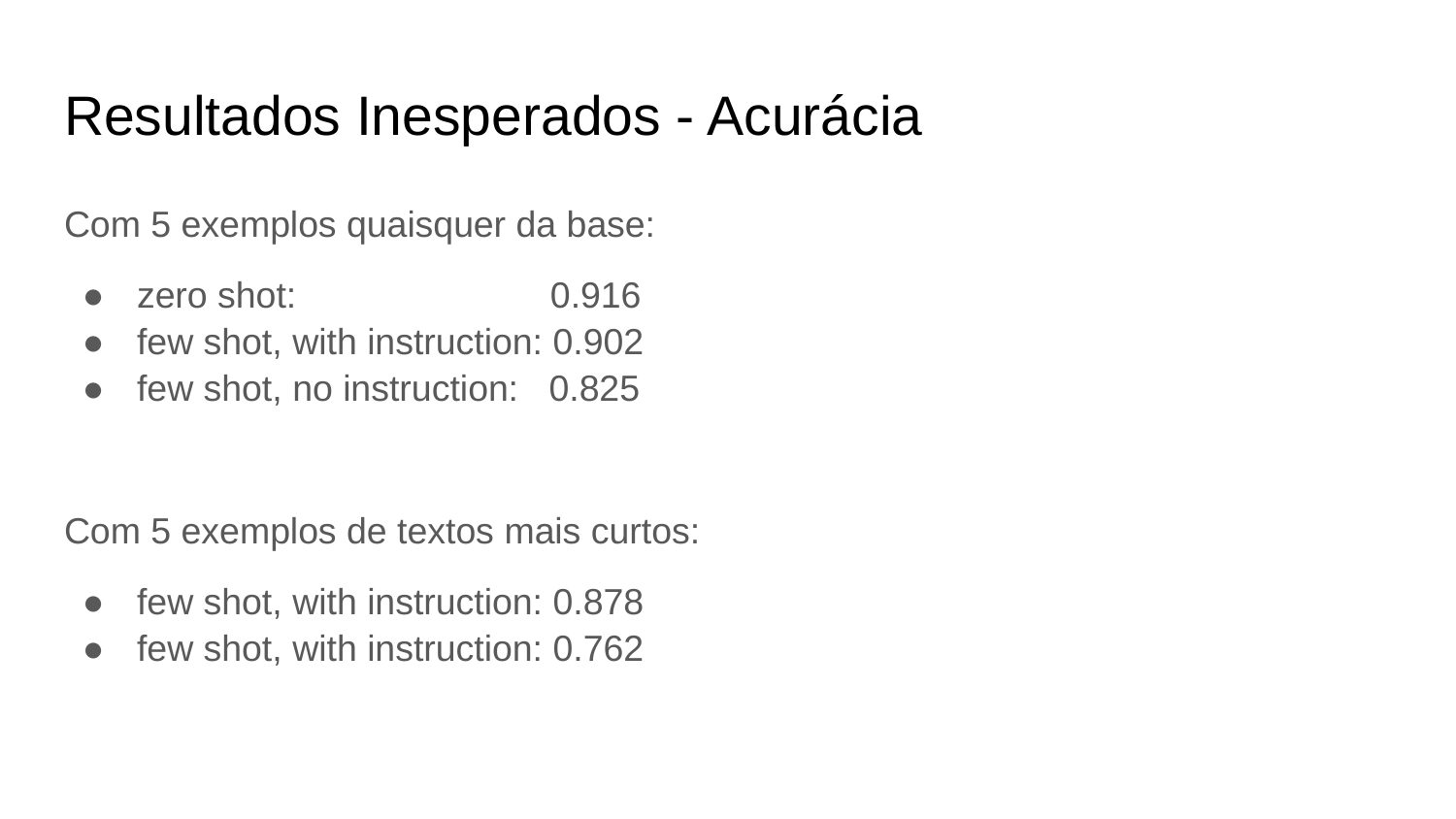

# Resultados Inesperados - Acurácia
Com 5 exemplos quaisquer da base:
zero shot:                         0.916
few shot, with instruction: 0.902
few shot, no instruction:   0.825

Com 5 exemplos de textos mais curtos:
few shot, with instruction: 0.878
few shot, with instruction: 0.762